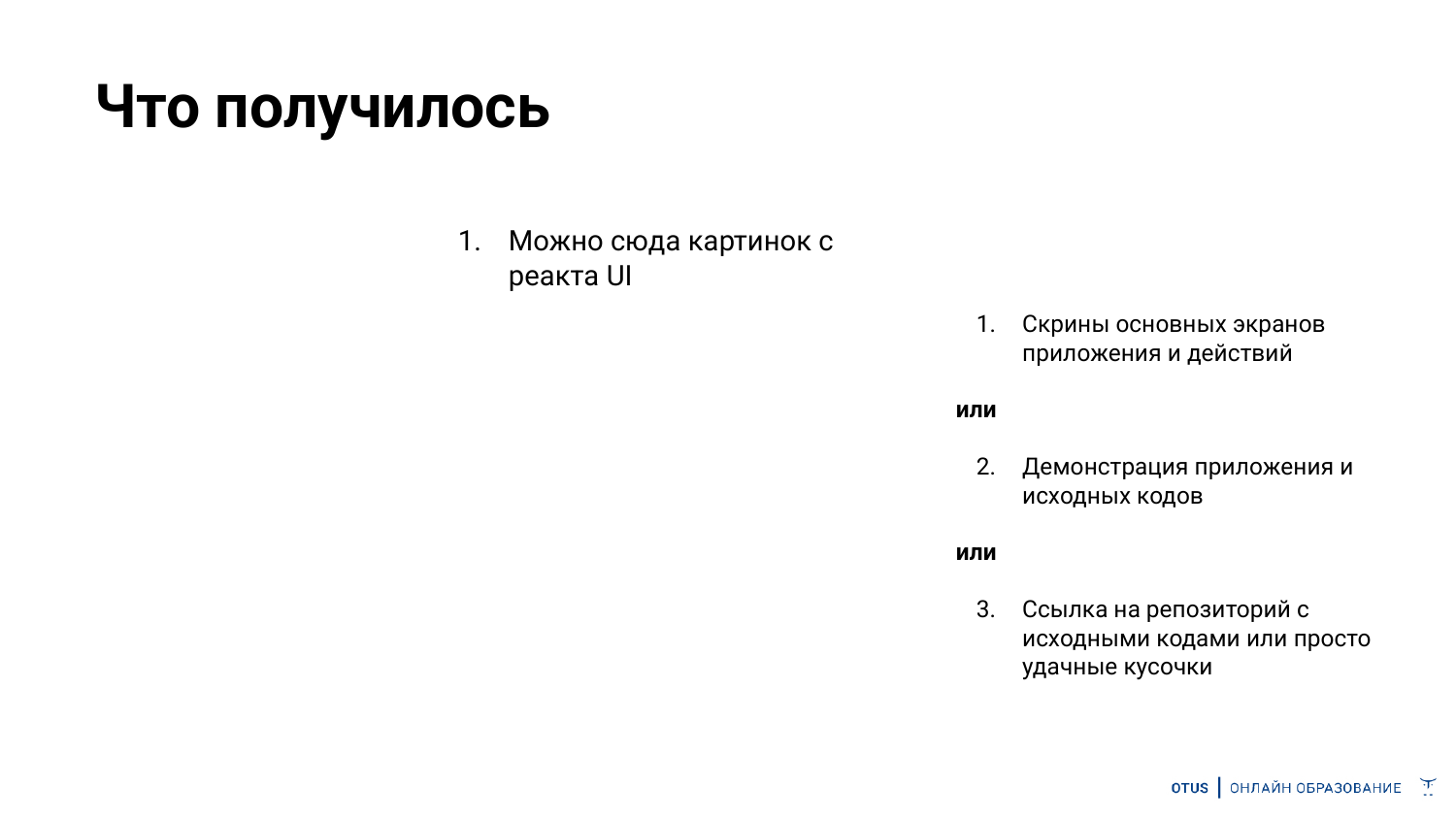

# Что получилось
Можно сюда картинок с реакта UI
Скрины основных экранов приложения и действий

или

Демонстрация приложения и исходных кодов

или

Ссылка на репозиторий с исходными кодами или просто удачные кусочки